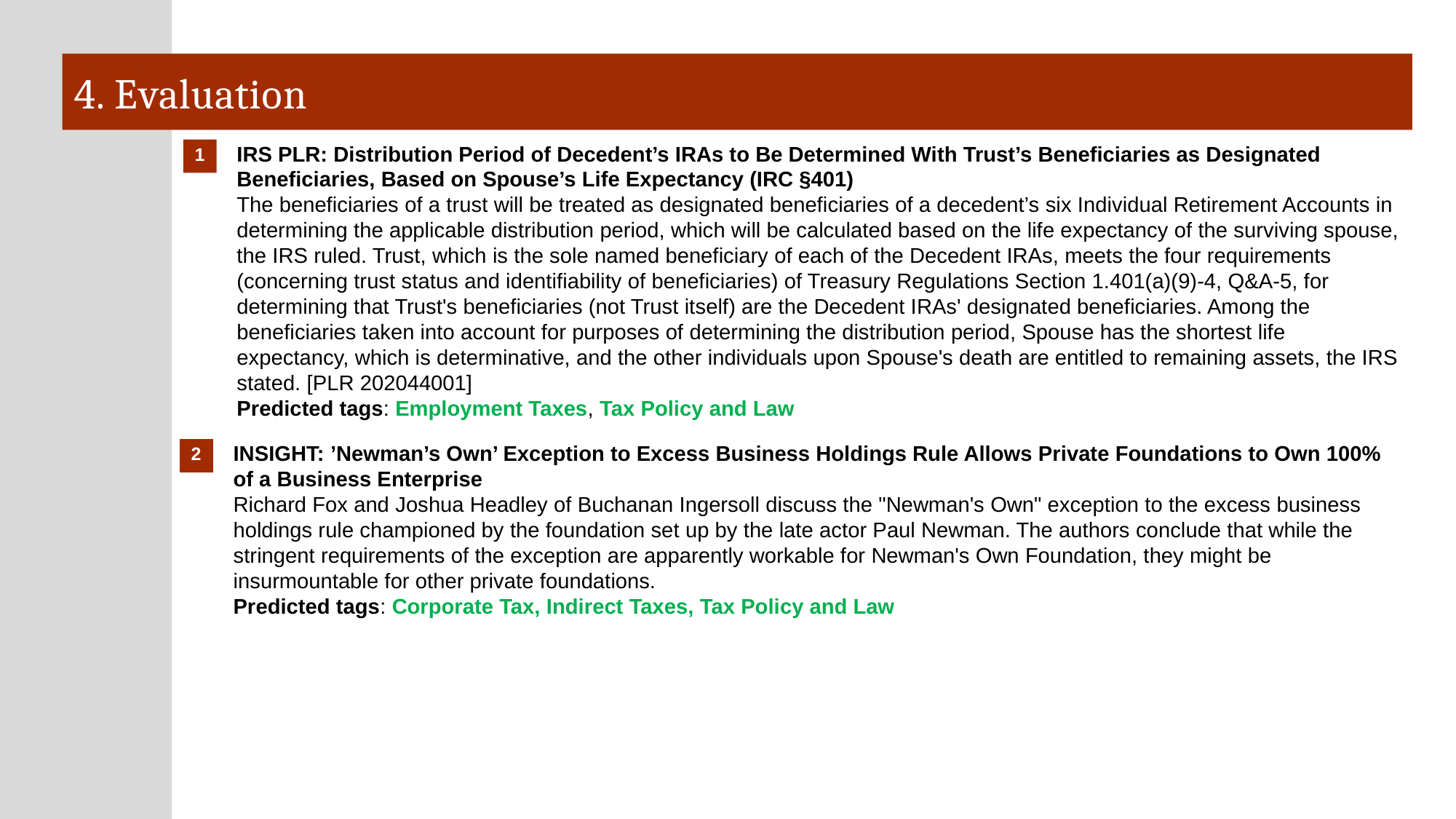

# 4. Evaluation
IRS PLR: Distribution Period of Decedent’s IRAs to Be Determined With Trust’s Beneficiaries as Designated Beneficiaries, Based on Spouse’s Life Expectancy (IRC §401)
The beneficiaries of a trust will be treated as designated beneficiaries of a decedent’s six Individual Retirement Accounts in determining the applicable distribution period, which will be calculated based on the life expectancy of the surviving spouse, the IRS ruled. Trust, which is the sole named beneficiary of each of the Decedent IRAs, meets the four requirements (concerning trust status and identifiability of beneficiaries) of Treasury Regulations Section 1.401(a)(9)-4, Q&A-5, for determining that Trust's beneficiaries (not Trust itself) are the Decedent IRAs' designated beneficiaries. Among the beneficiaries taken into account for purposes of determining the distribution period, Spouse has the shortest life expectancy, which is determinative, and the other individuals upon Spouse's death are entitled to remaining assets, the IRS stated. [PLR 202044001]
Predicted tags: Employment Taxes, Tax Policy and Law
1

INSIGHT: ’Newman’s Own’ Exception to Excess Business Holdings Rule Allows Private Foundations to Own 100% of a Business Enterprise
Richard Fox and Joshua Headley of Buchanan Ingersoll discuss the "Newman's Own" exception to the excess business holdings rule championed by the foundation set up by the late actor Paul Newman. The authors conclude that while the stringent requirements of the exception are apparently workable for Newman's Own Foundation, they might be insurmountable for other private foundations.
Predicted tags: Corporate Tax, Indirect Taxes, Tax Policy and Law
2